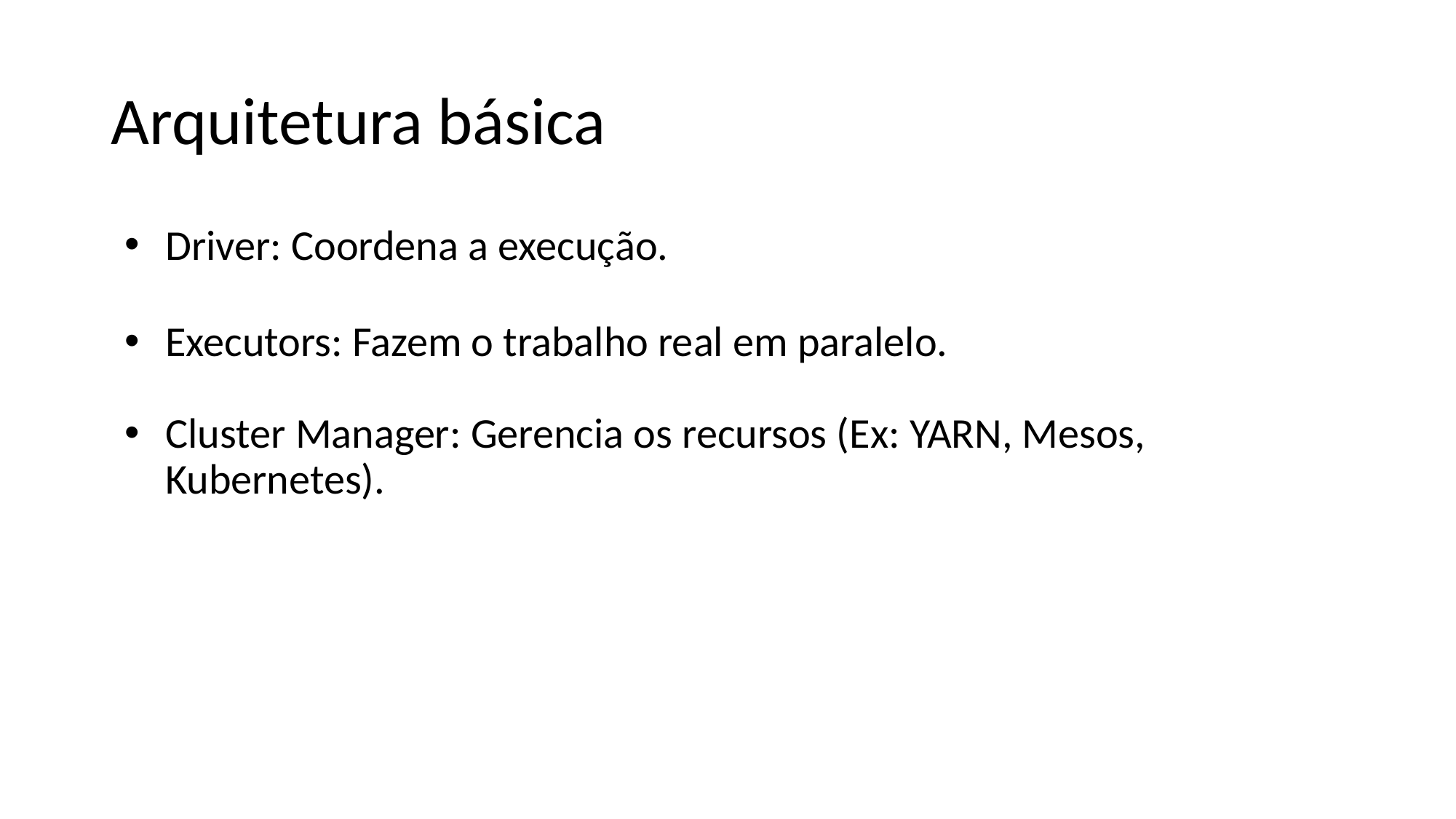

# Arquitetura básica
Driver: Coordena a execução.
Executors: Fazem o trabalho real em paralelo.
Cluster Manager: Gerencia os recursos (Ex: YARN, Mesos, Kubernetes).